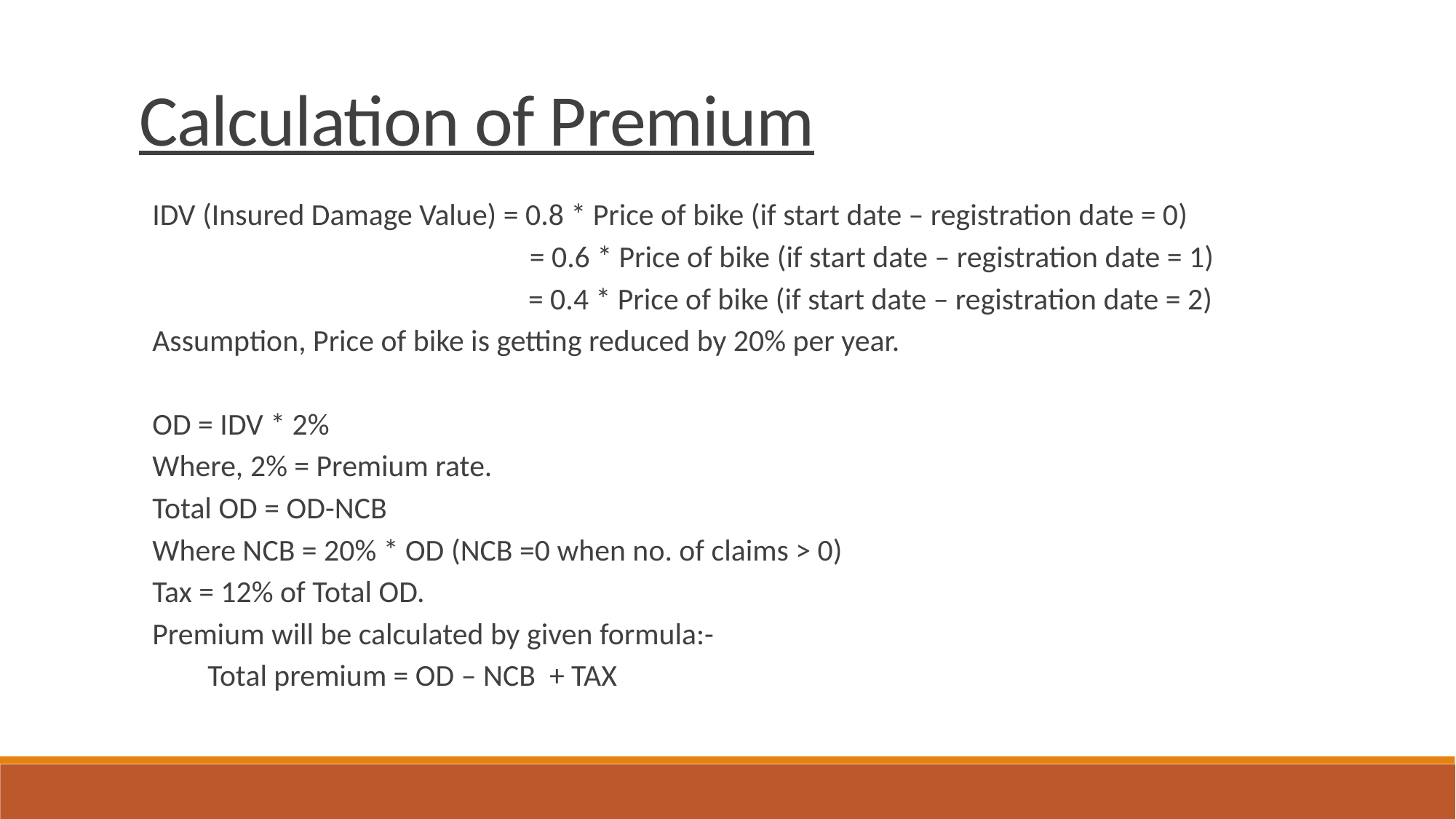

Calculation of Premium
IDV (Insured Damage Value) = 0.8 * Price of bike (if start date – registration date = 0)
           		                       = 0.6 * Price of bike (if start date – registration date = 1)
 		         	       = 0.4 * Price of bike (if start date – registration date = 2)
Assumption, Price of bike is getting reduced by 20% per year.

OD = IDV * 2%
Where, 2% = Premium rate.
Total OD = OD-NCB
Where NCB = 20% * OD (NCB =0 when no. of claims > 0)
Tax = 12% of Total OD.
Premium will be calculated by given formula:-
        Total premium = OD – NCB  + TAX